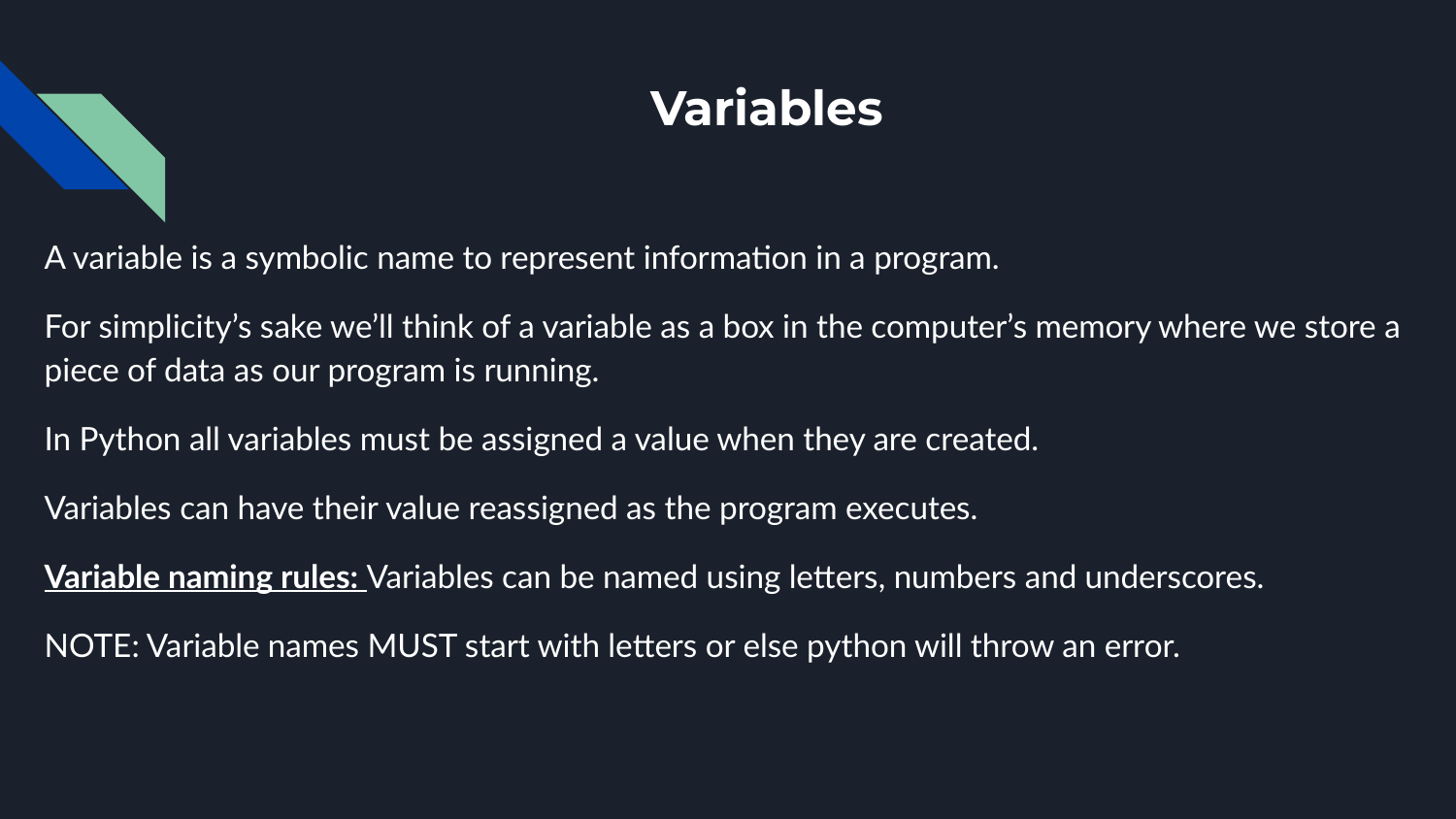

# Variables
A variable is a symbolic name to represent information in a program.
For simplicity’s sake we’ll think of a variable as a box in the computer’s memory where we store a piece of data as our program is running.
In Python all variables must be assigned a value when they are created.
Variables can have their value reassigned as the program executes.
Variable naming rules: Variables can be named using letters, numbers and underscores.
NOTE: Variable names MUST start with letters or else python will throw an error.